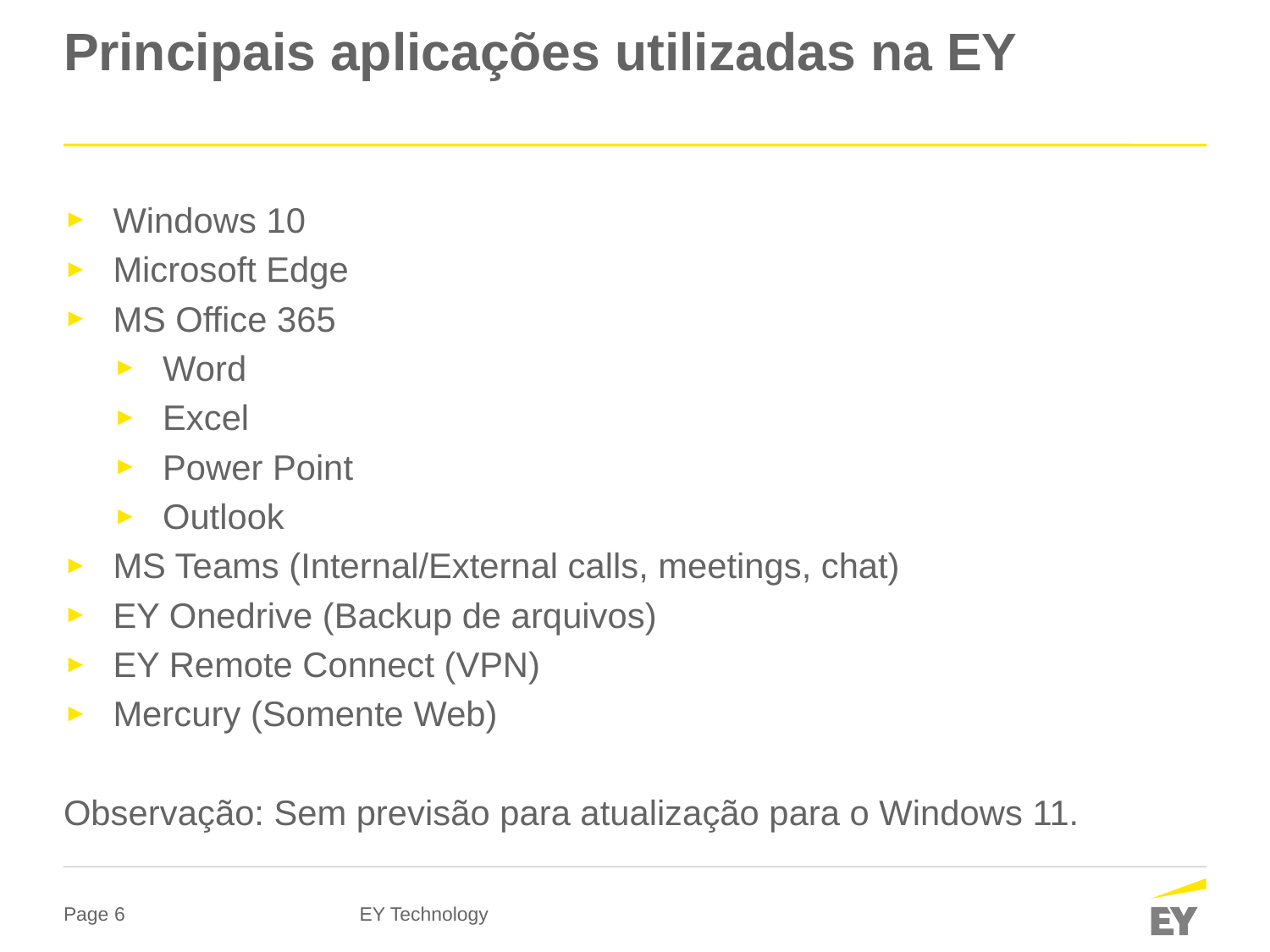

# Principais aplicações utilizadas na EY
Windows 10
Microsoft Edge
MS Office 365
Word
Excel
Power Point
Outlook
MS Teams (Internal/External calls, meetings, chat)
EY Onedrive (Backup de arquivos)
EY Remote Connect (VPN)
Mercury (Somente Web)

Observação: Sem previsão para atualização para o Windows 11.
EY Technology